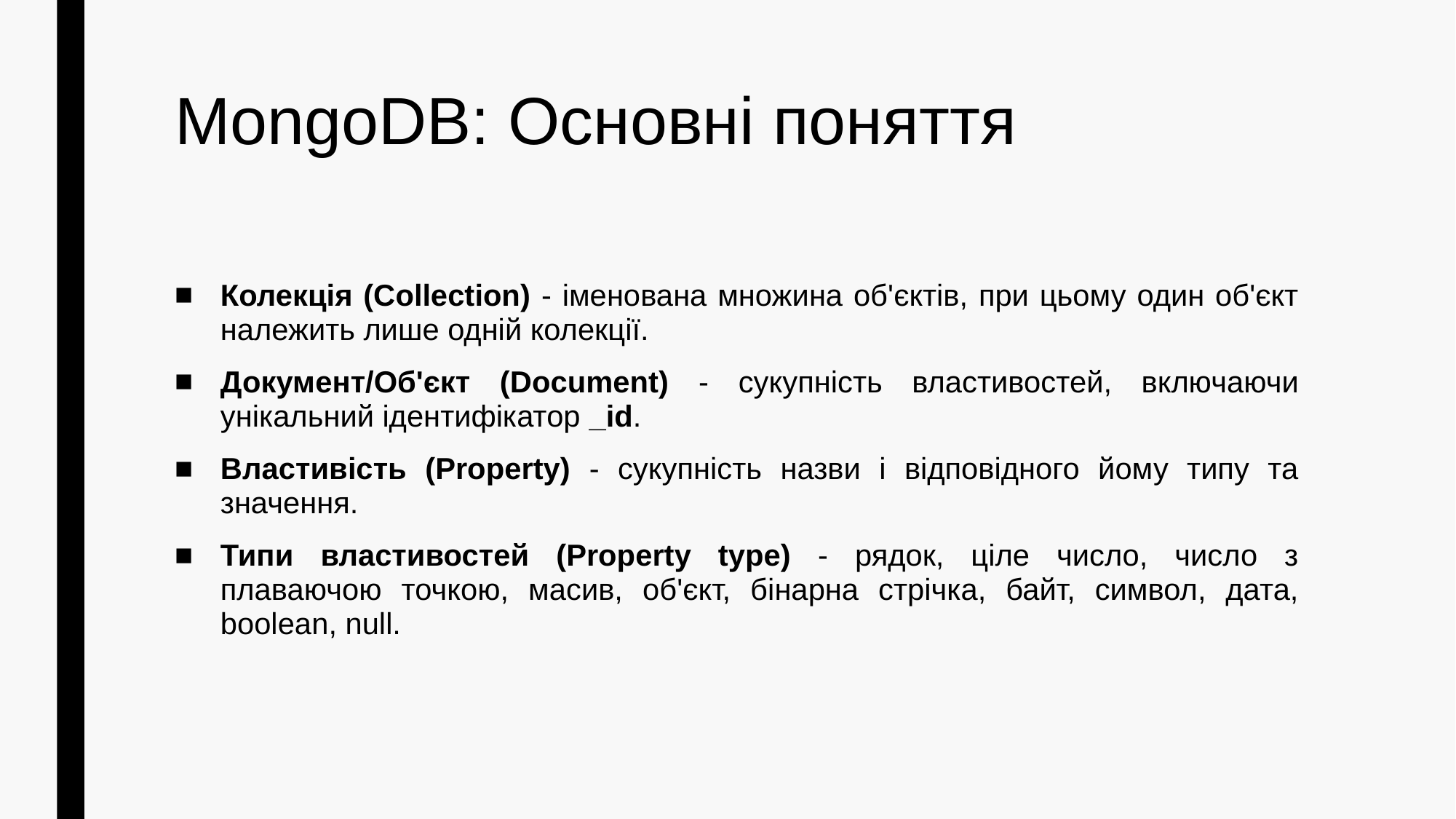

# MongoDB: Основні поняття
Колекція (Collection) - іменована множина об'єктів, при цьому один об'єкт належить лише одній колекції.
Документ/Об'єкт (Document) - сукупність властивостей, включаючи унікальний ідентифікатор _id.
Властивість (Property) - сукупність назви і відповідного йому типу та значення.
Типи властивостей (Property type) - рядок, ціле число, число з плаваючою точкою, масив, об'єкт, бінарна стрічка, байт, символ, дата, boolean, null.